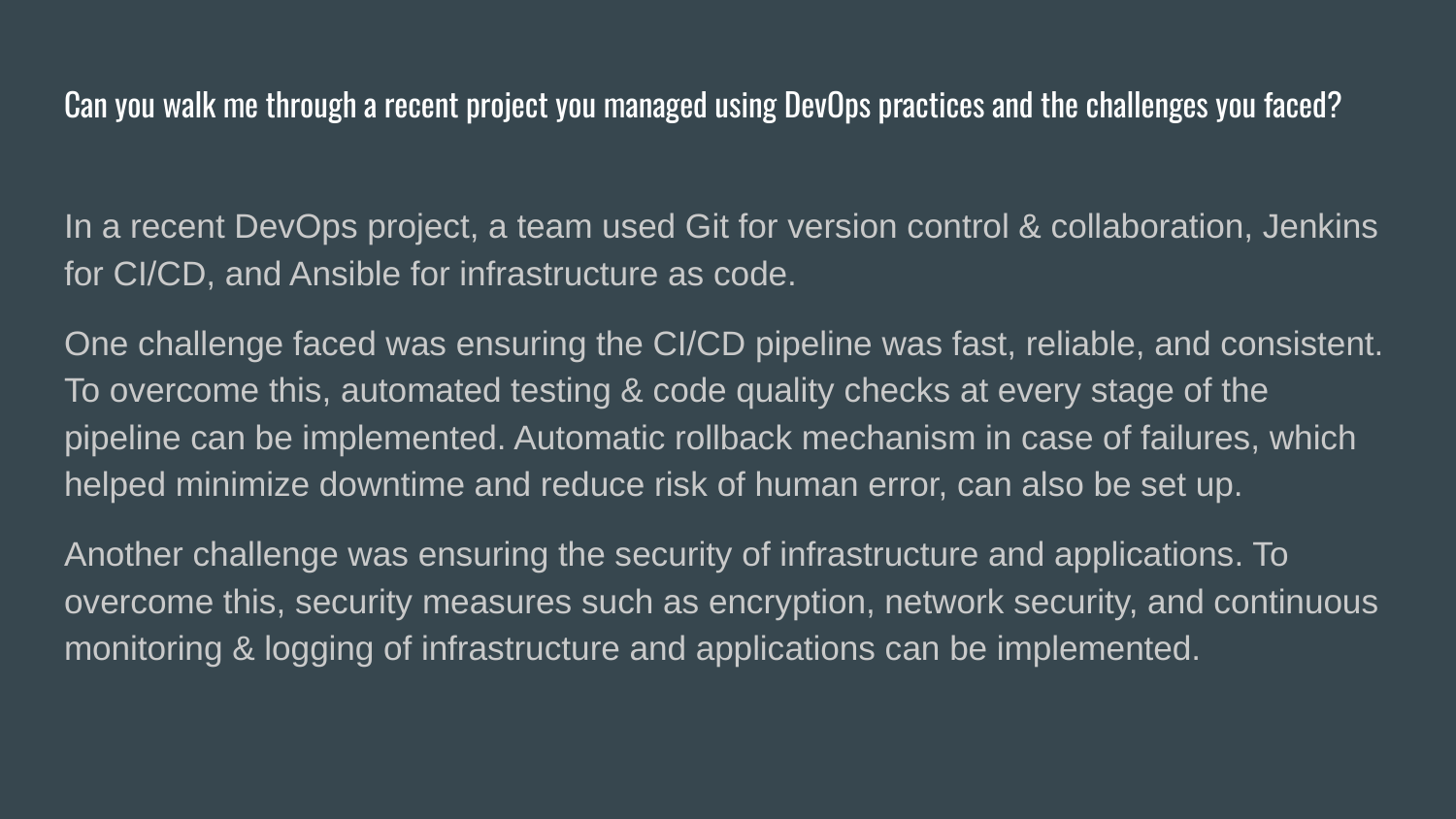

# Can you walk me through a recent project you managed using DevOps practices and the challenges you faced?
In a recent DevOps project, a team used Git for version control & collaboration, Jenkins for CI/CD, and Ansible for infrastructure as code.
One challenge faced was ensuring the CI/CD pipeline was fast, reliable, and consistent. To overcome this, automated testing & code quality checks at every stage of the pipeline can be implemented. Automatic rollback mechanism in case of failures, which helped minimize downtime and reduce risk of human error, can also be set up.
Another challenge was ensuring the security of infrastructure and applications. To overcome this, security measures such as encryption, network security, and continuous monitoring & logging of infrastructure and applications can be implemented.